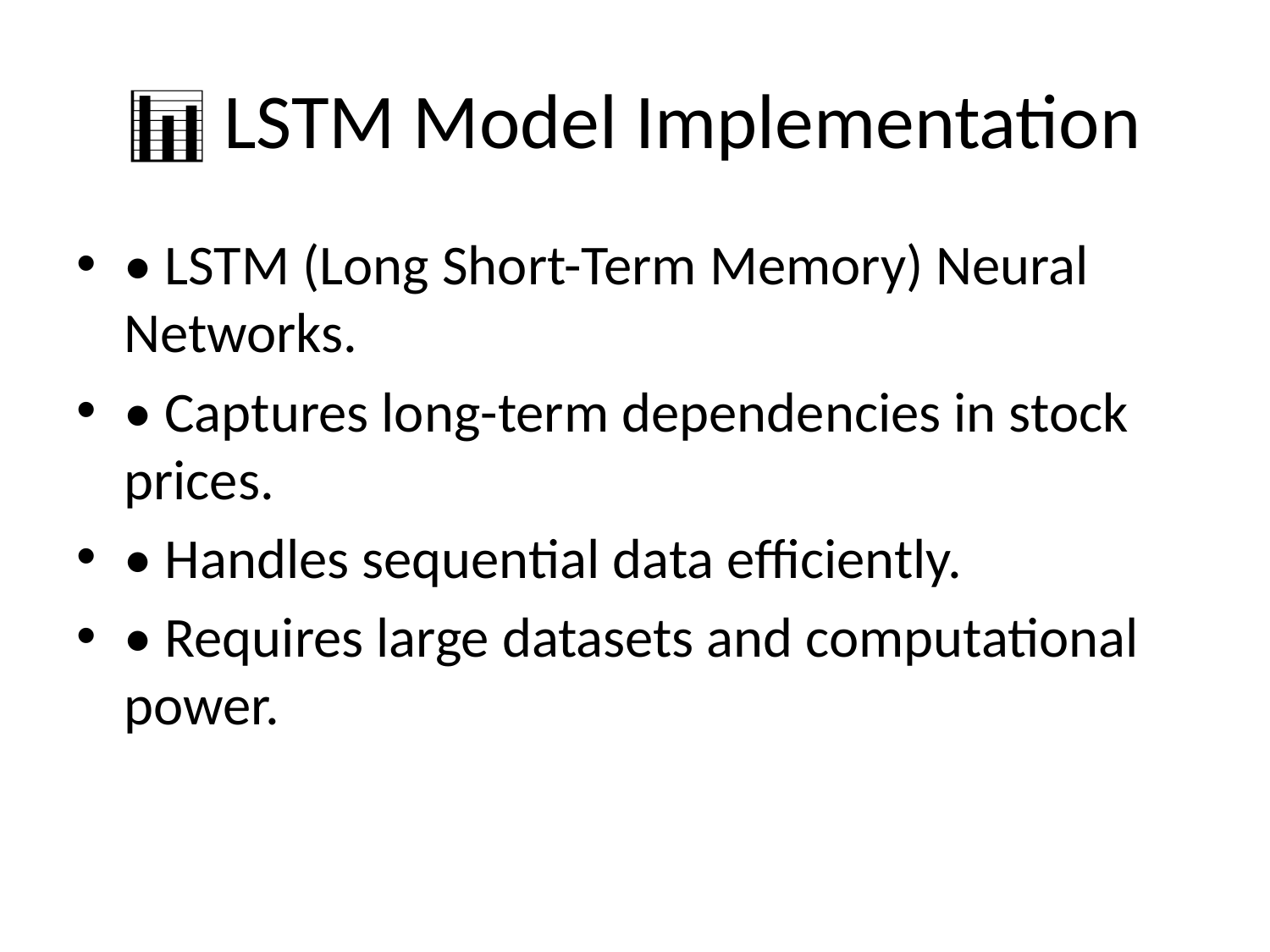

# 📊 LSTM Model Implementation
• LSTM (Long Short-Term Memory) Neural Networks.
• Captures long-term dependencies in stock prices.
• Handles sequential data efficiently.
• Requires large datasets and computational power.